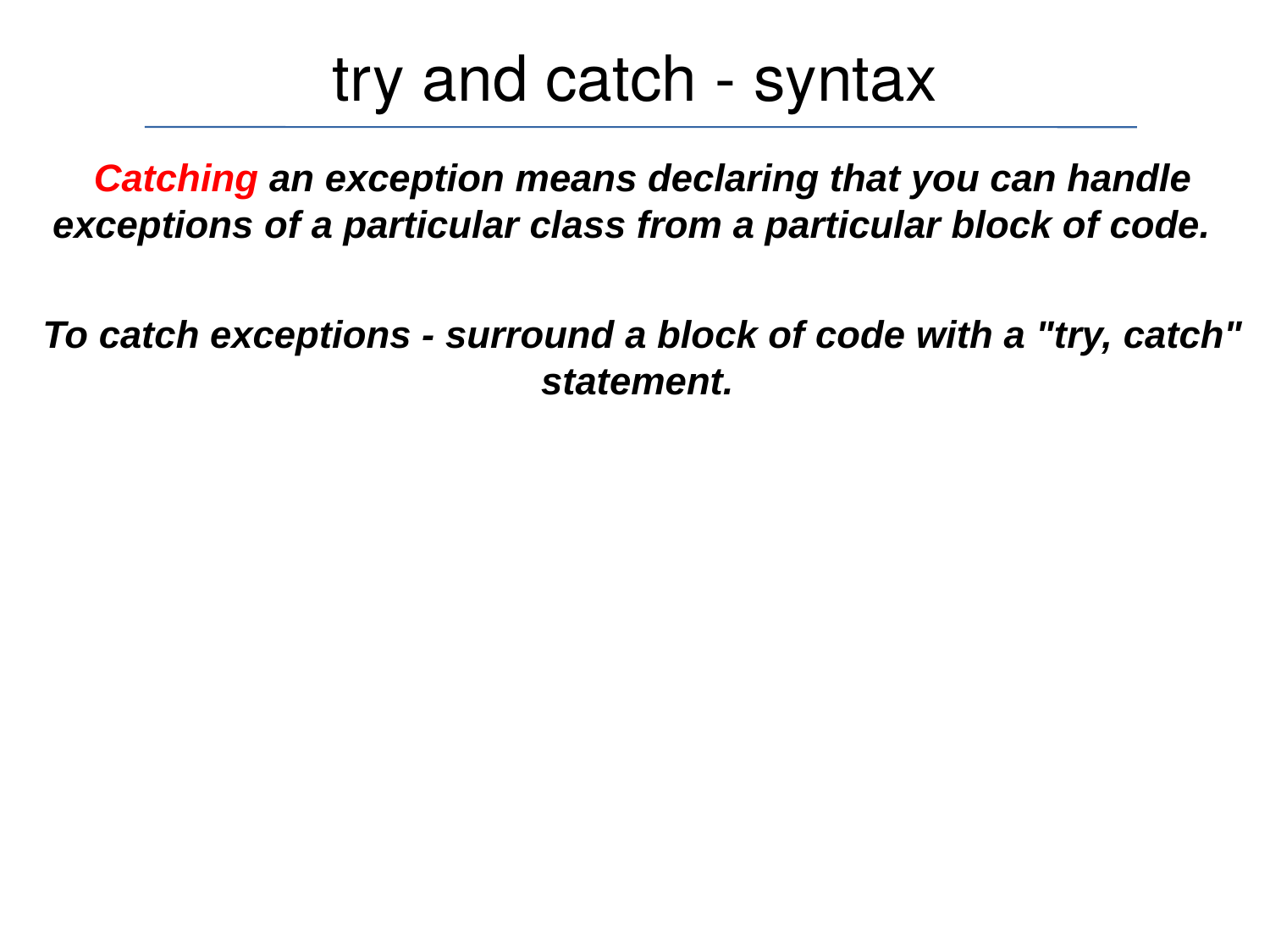

# try and catch - syntax
Catching an exception means declaring that you can handle exceptions of a particular class from a particular block of code.

To catch exceptions - surround a block of code with a "try, catch" statement.